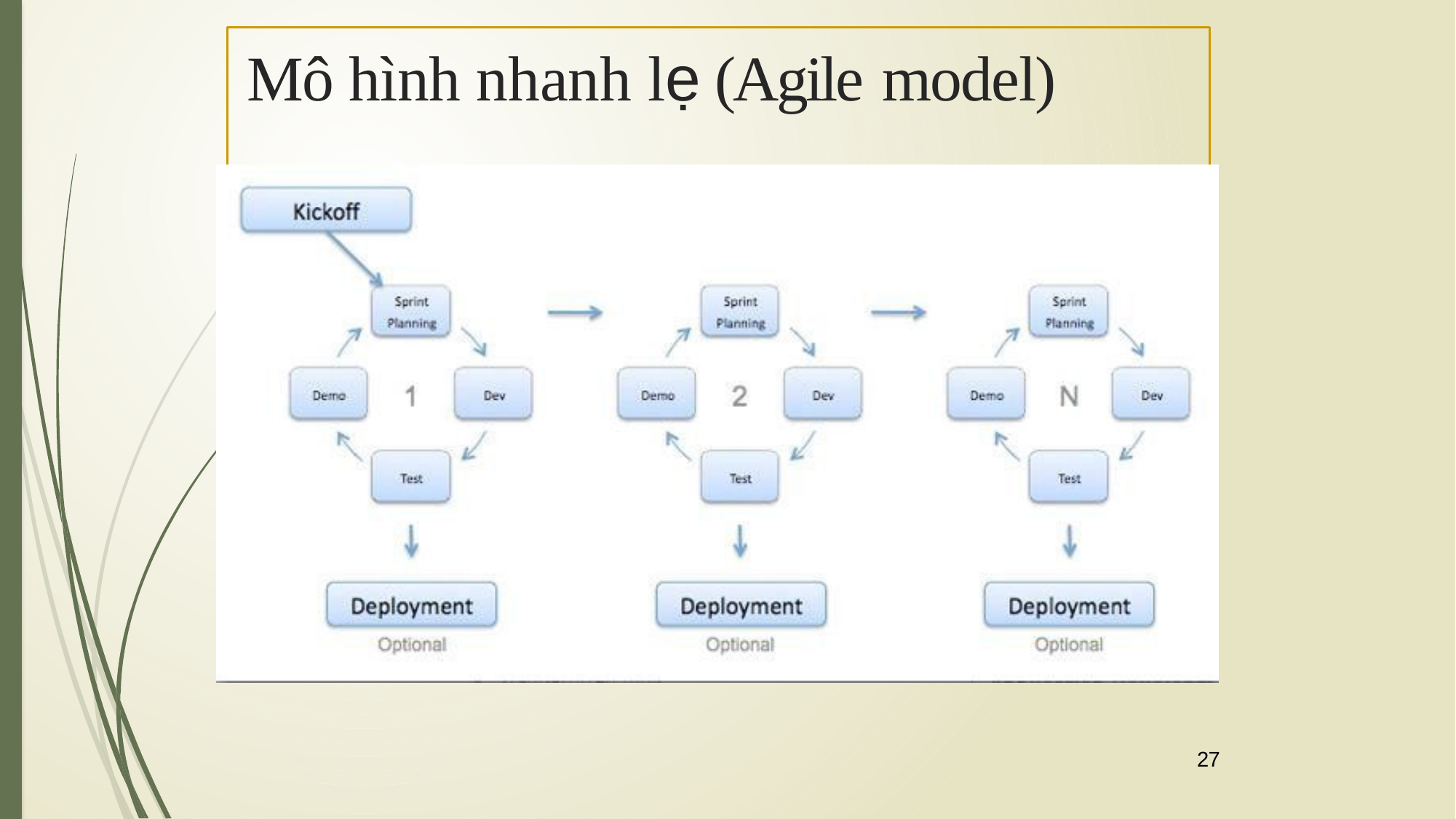

# Mô hình nhanh lẹ (Agile model)

27